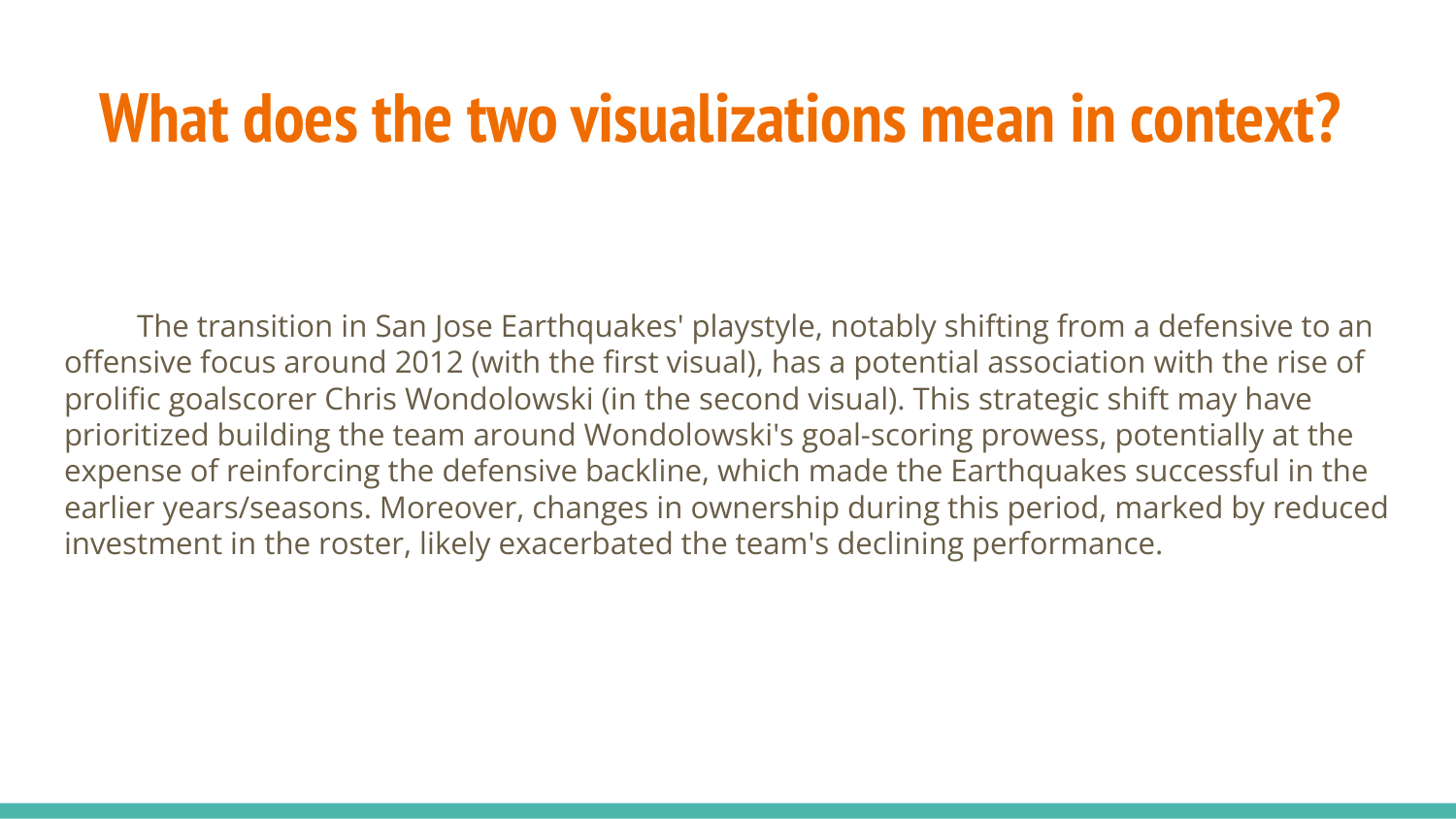

# What does the two visualizations mean in context?
The transition in San Jose Earthquakes' playstyle, notably shifting from a defensive to an offensive focus around 2012 (with the first visual), has a potential association with the rise of prolific goalscorer Chris Wondolowski (in the second visual). This strategic shift may have prioritized building the team around Wondolowski's goal-scoring prowess, potentially at the expense of reinforcing the defensive backline, which made the Earthquakes successful in the earlier years/seasons. Moreover, changes in ownership during this period, marked by reduced investment in the roster, likely exacerbated the team's declining performance.